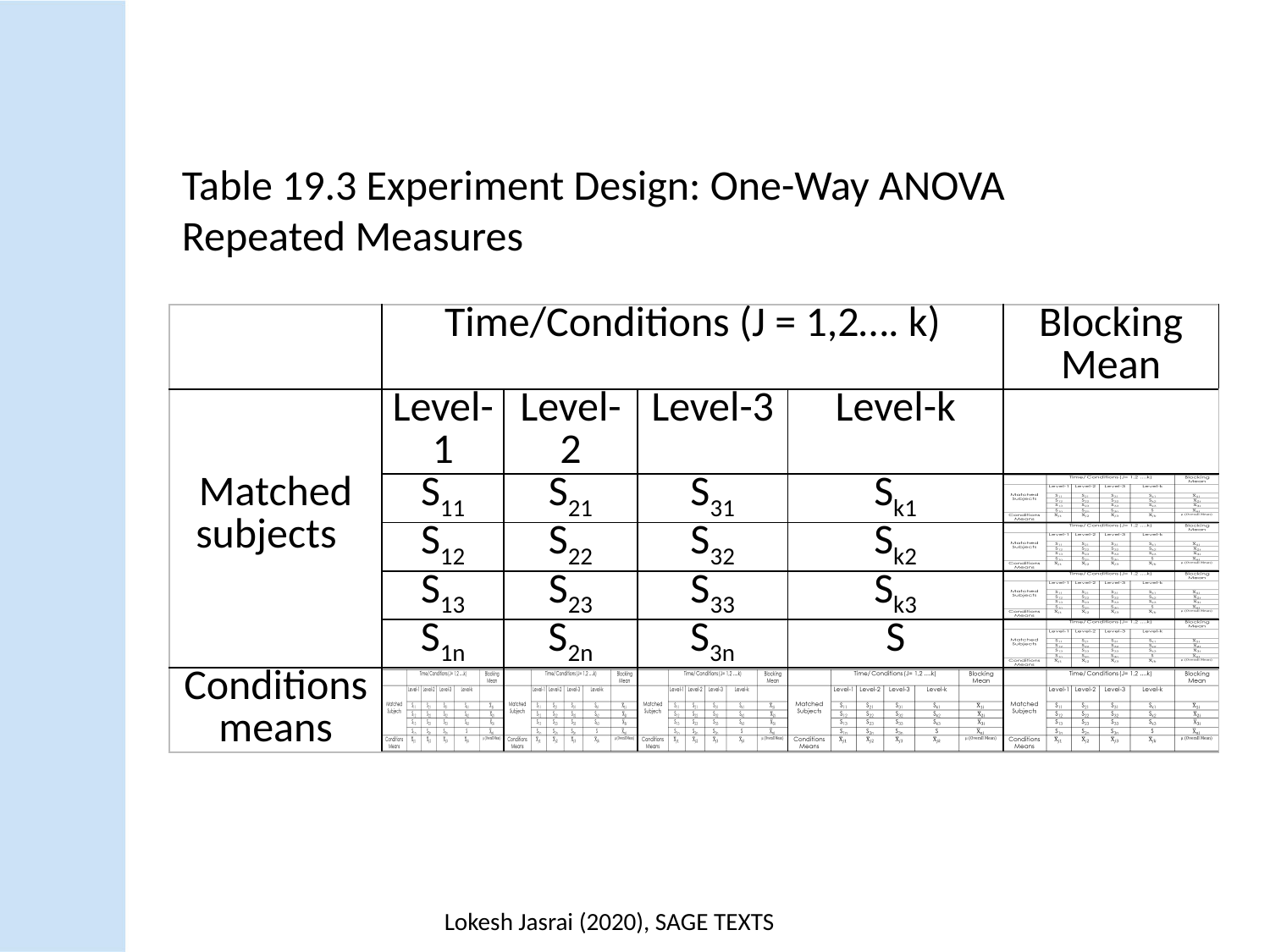

Table 19.3 Experiment Design: One-Way ANOVA Repeated Measures
|  | Time/Conditions (J = 1,2…. k) |  |  |  | Blocking Mean |
| --- | --- | --- | --- | --- | --- |
| Matched subjects | Level-1 | Level-2 | Level-3 | Level-k |  |
|  | S11 | S21 | S31 | Sk1 |  |
|  | S12 | S22 | S32 | Sk2 |  |
|  | S13 | S23 | S33 | Sk3 |  |
|  | S1n | S2n | S3n | S |  |
| Conditions means |  |  |  |  |  |
Lokesh Jasrai (2020), SAGE TEXTS